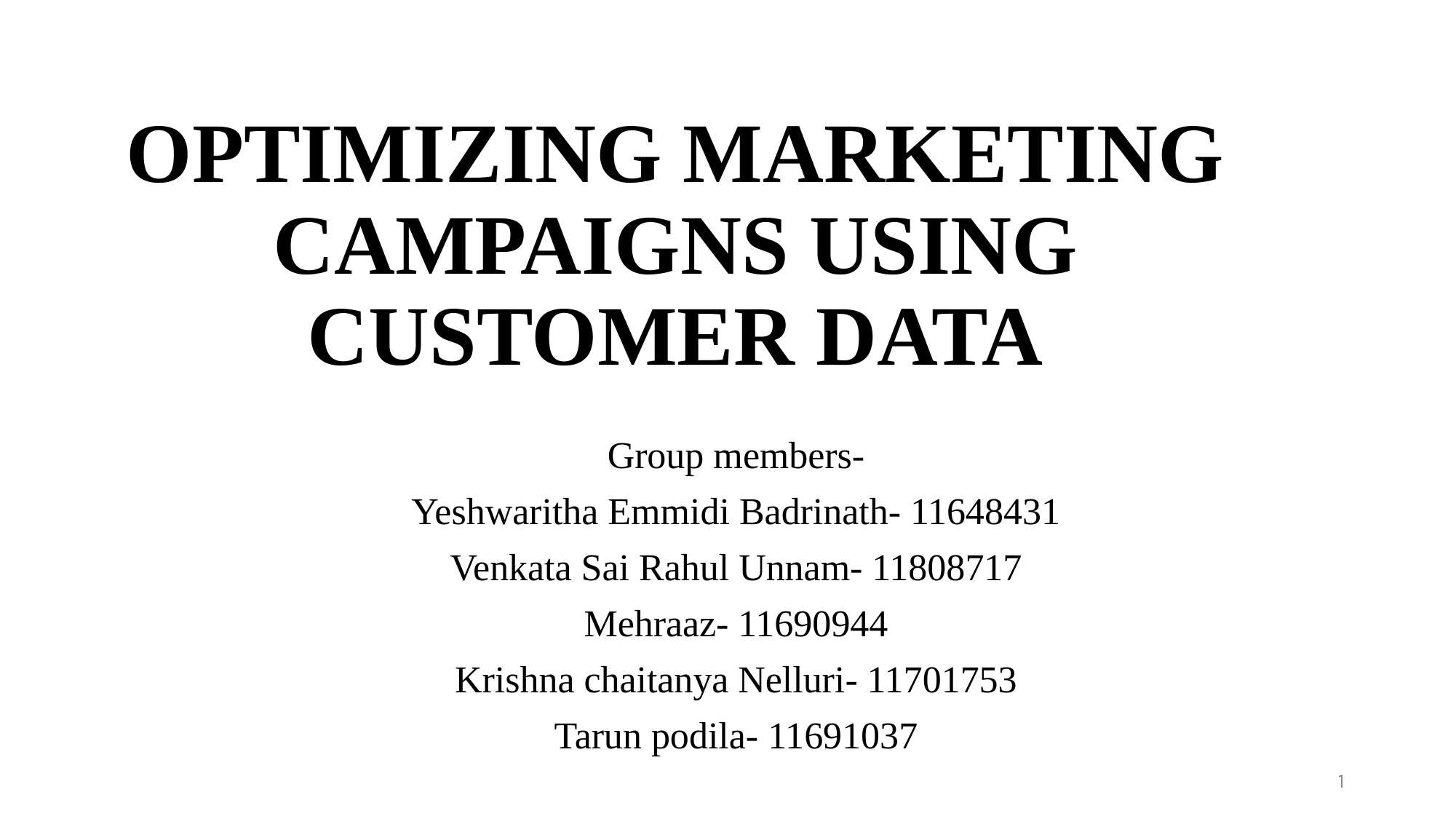

# OPTIMIZING MARKETING CAMPAIGNS USING CUSTOMER DATA
Group members-
Yeshwaritha Emmidi Badrinath- 11648431
Venkata Sai Rahul Unnam- 11808717
Mehraaz- 11690944
Krishna chaitanya Nelluri- 11701753
Tarun podila- 11691037
1